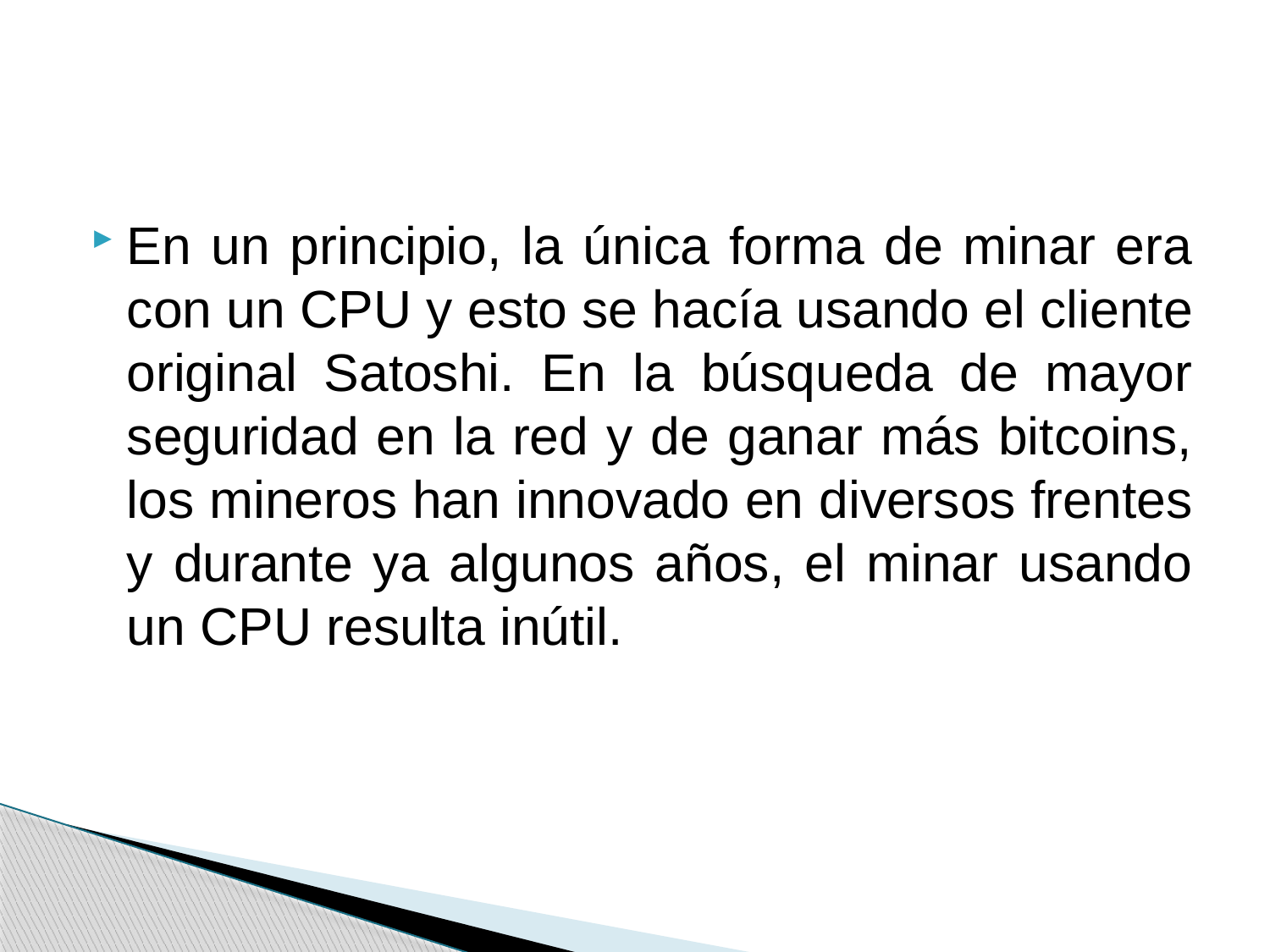

#
En un principio, la única forma de minar era con un CPU y esto se hacía usando el cliente original Satoshi. En la búsqueda de mayor seguridad en la red y de ganar más bitcoins, los mineros han innovado en diversos frentes y durante ya algunos años, el minar usando un CPU resulta inútil.